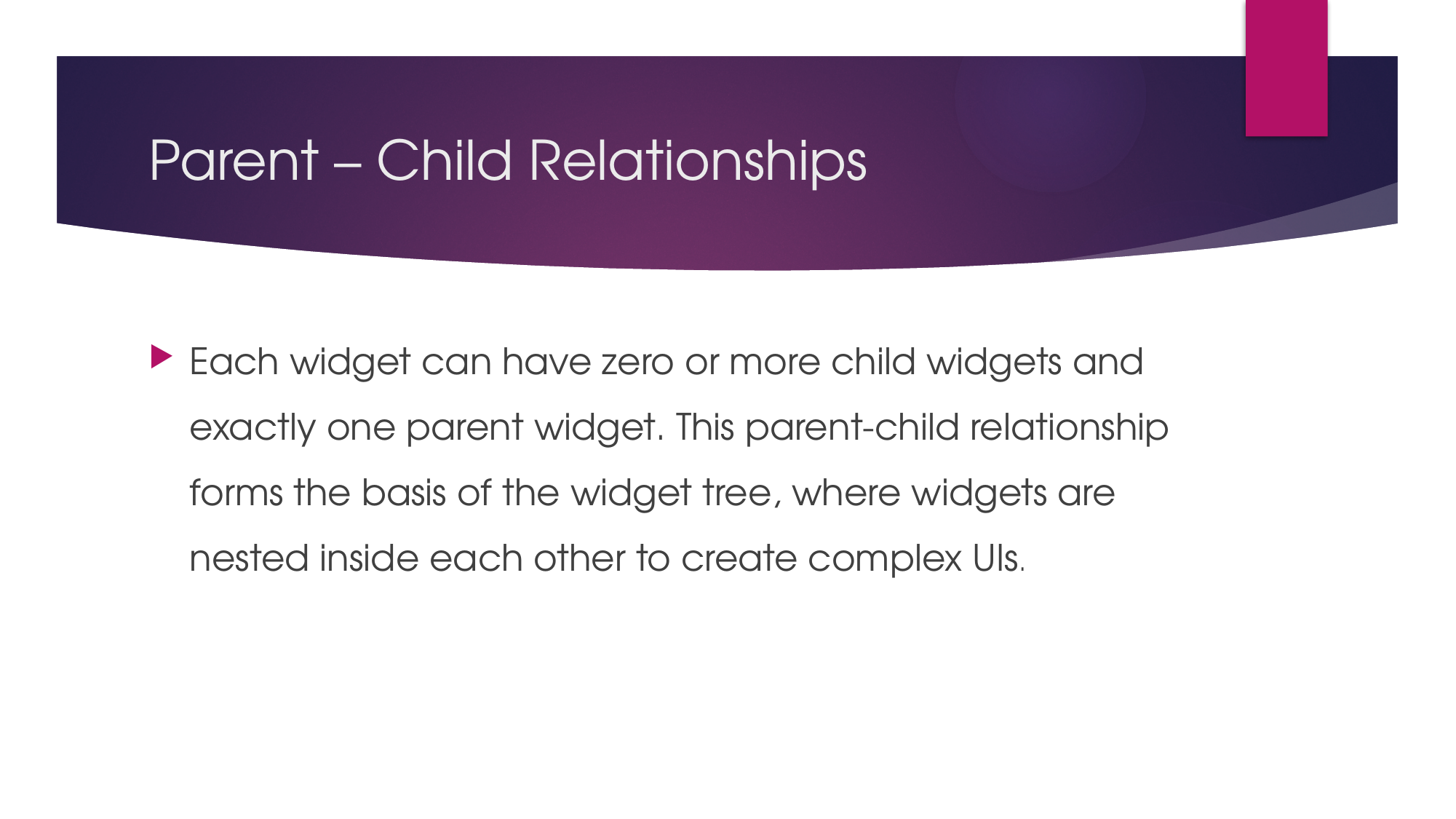

# Parent – Child Relationships
Each widget can have zero or more child widgets and exactly one parent widget. This parent-child relationship forms the basis of the widget tree, where widgets are nested inside each other to create complex UIs.